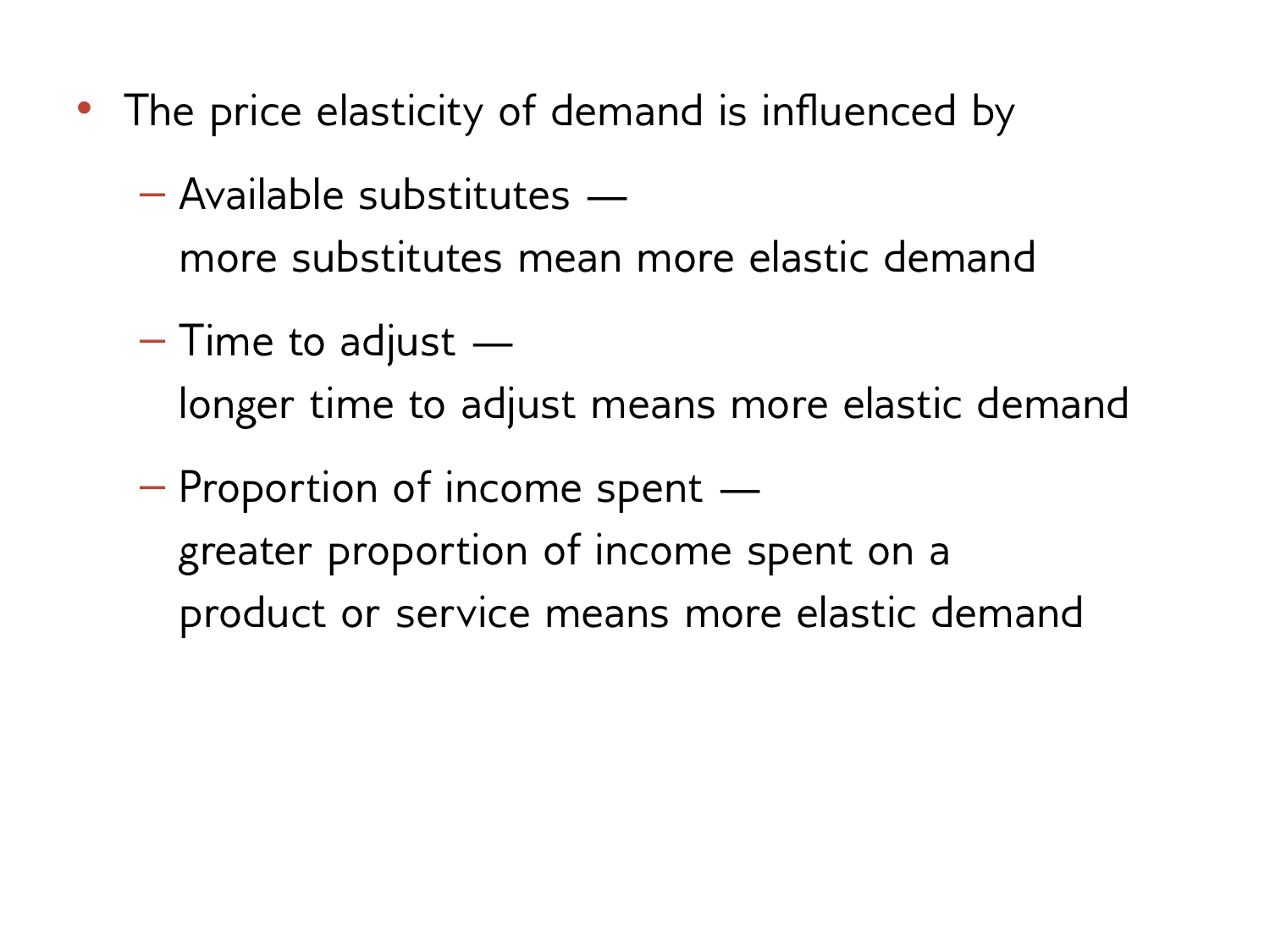

The price elasticity of demand is influenced by
Available substitutes —
more substitutes mean more elastic demand
Time to adjust —
longer time to adjust means more elastic demand
Proportion of income spent —
greater proportion of income spent on a
product or service means more elastic demand